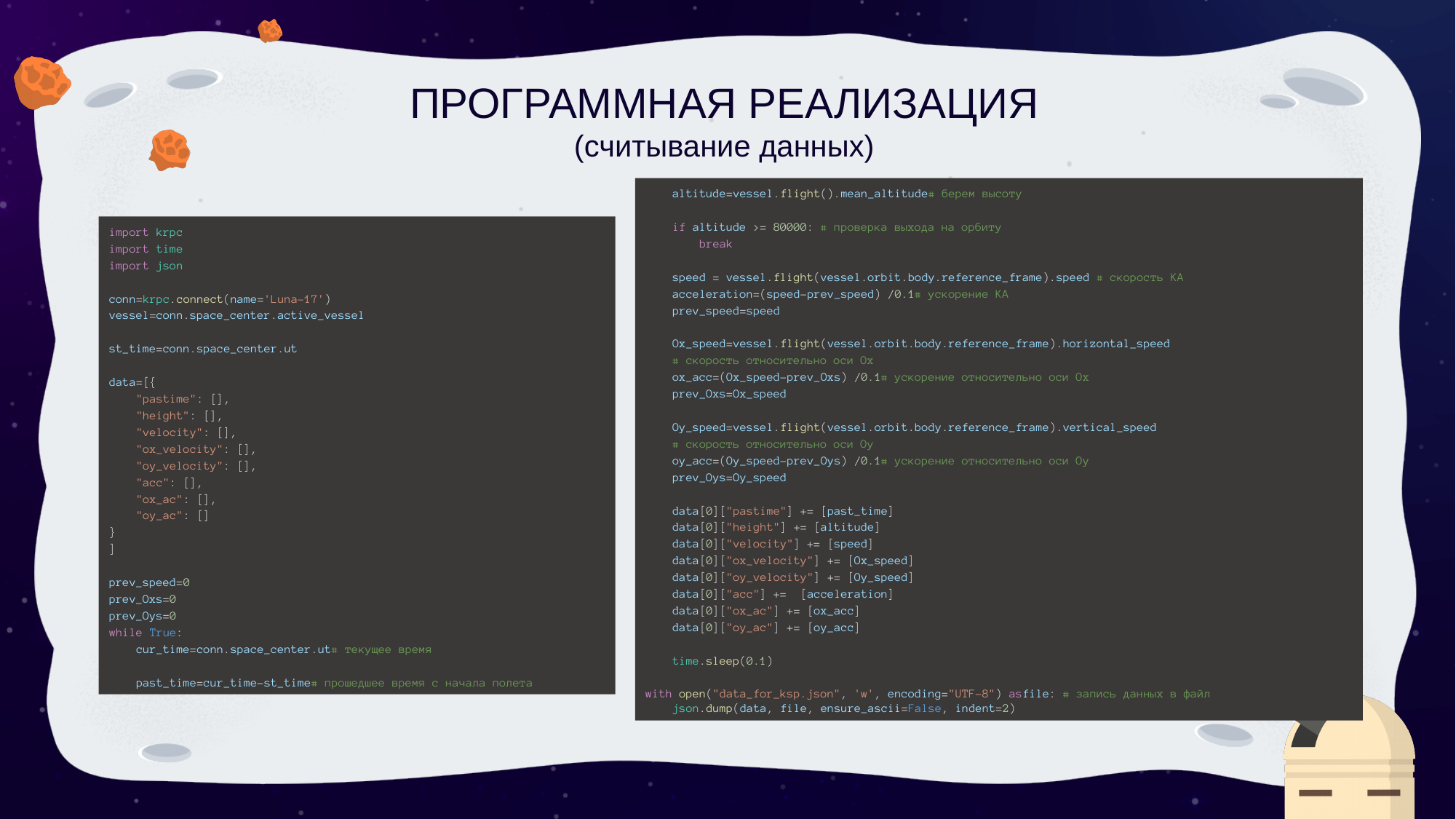

ПРОГРАММНАЯ РЕАЛИЗАЦИЯ
(считывание данных)
    altitude=vessel.flight().mean_altitude# берем высоту

    if altitude >= 80000: # проверка выхода на орбиту
        break

    speed = vessel.flight(vessel.orbit.body.reference_frame).speed # скорость КА
    acceleration=(speed-prev_speed) /0.1# ускорение КА
    prev_speed=speed

    Ox_speed=vessel.flight(vessel.orbit.body.reference_frame).horizontal_speed
    # скорость относительно оси Ох
    ox_acc=(Ox_speed-prev_Oxs) /0.1# ускорение относительно оси Ох
    prev_Oxs=Ox_speed

    Oy_speed=vessel.flight(vessel.orbit.body.reference_frame).vertical_speed
    # скорость относительно оси Оу
    oy_acc=(Oy_speed-prev_Oys) /0.1# ускорение относительно оси Оу
    prev_Oys=Oy_speed

    data[0]["pastime"] += [past_time]
    data[0]["height"] += [altitude]
    data[0]["velocity"] += [speed]
    data[0]["ox_velocity"] += [Ox_speed]
    data[0]["oy_velocity"] += [Oy_speed]
    data[0]["acc"] +=  [acceleration]
    data[0]["ox_ac"] += [ox_acc]
    data[0]["oy_ac"] += [oy_acc]

    time.sleep(0.1)

with open("data_for_ksp.json", 'w', encoding="UTF-8") asfile: # запись данных в файл
    json.dump(data, file, ensure_ascii=False, indent=2)
import krpc
import time
import json

conn=krpc.connect(name='Luna-17')
vessel=conn.space_center.active_vessel
st_time=conn.space_center.ut
data=[{
    "pastime": [],
    "height": [],
    "velocity": [],
    "ox_velocity": [],
    "oy_velocity": [],
    "acc": [],
    "ox_ac": [],
    "oy_ac": []
}
]

prev_speed=0
prev_Oxs=0
prev_Oys=0
while True:
    cur_time=conn.space_center.ut# текущее время

    past_time=cur_time-st_time# прошедшее время с начала полета